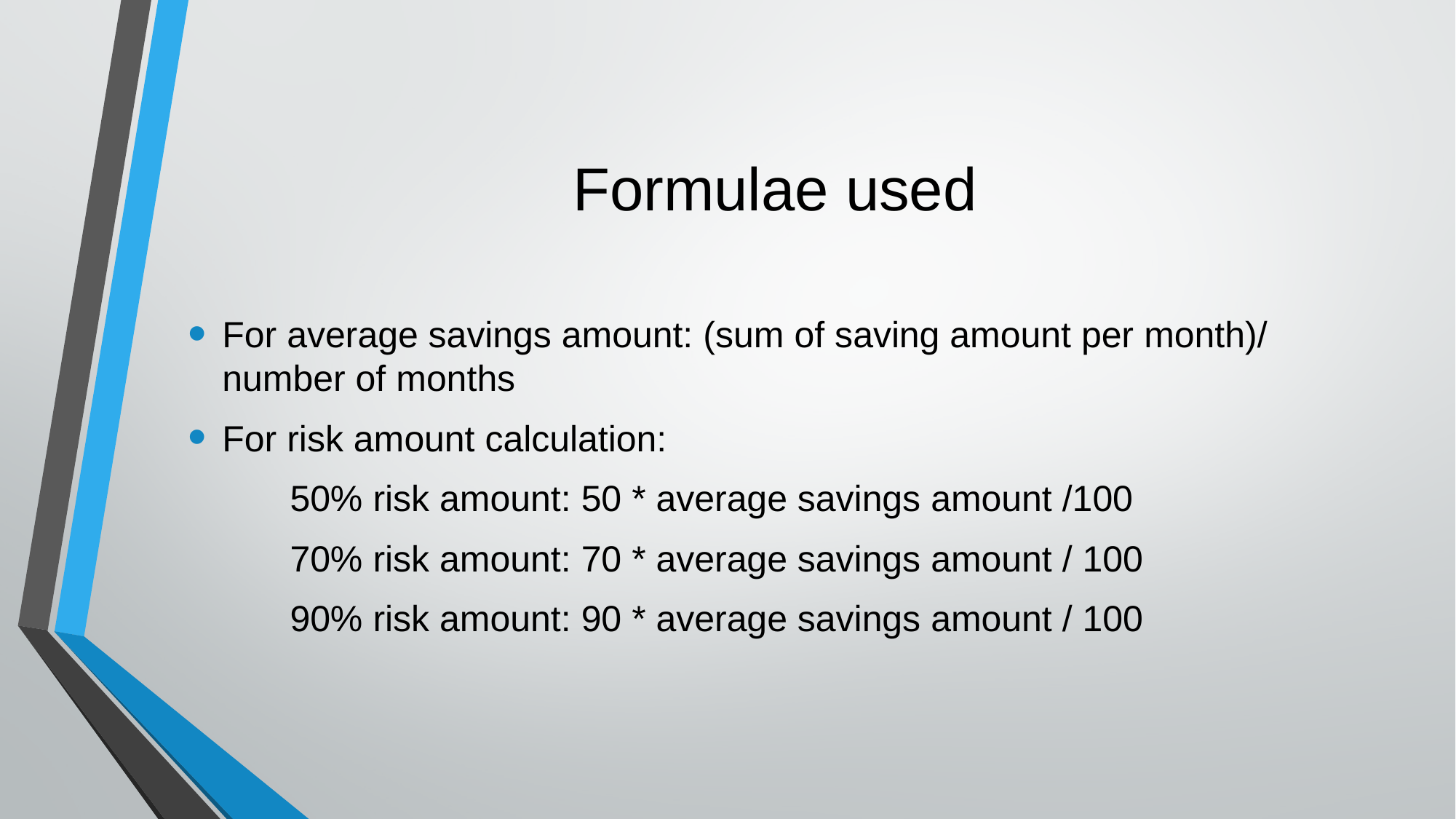

# Formulae used
For average savings amount: (sum of saving amount per month)/ number of months
For risk amount calculation:
          50% risk amount: 50 * average savings amount /100
          70% risk amount: 70 * average savings amount / 100
          90% risk amount: 90 * average savings amount / 100